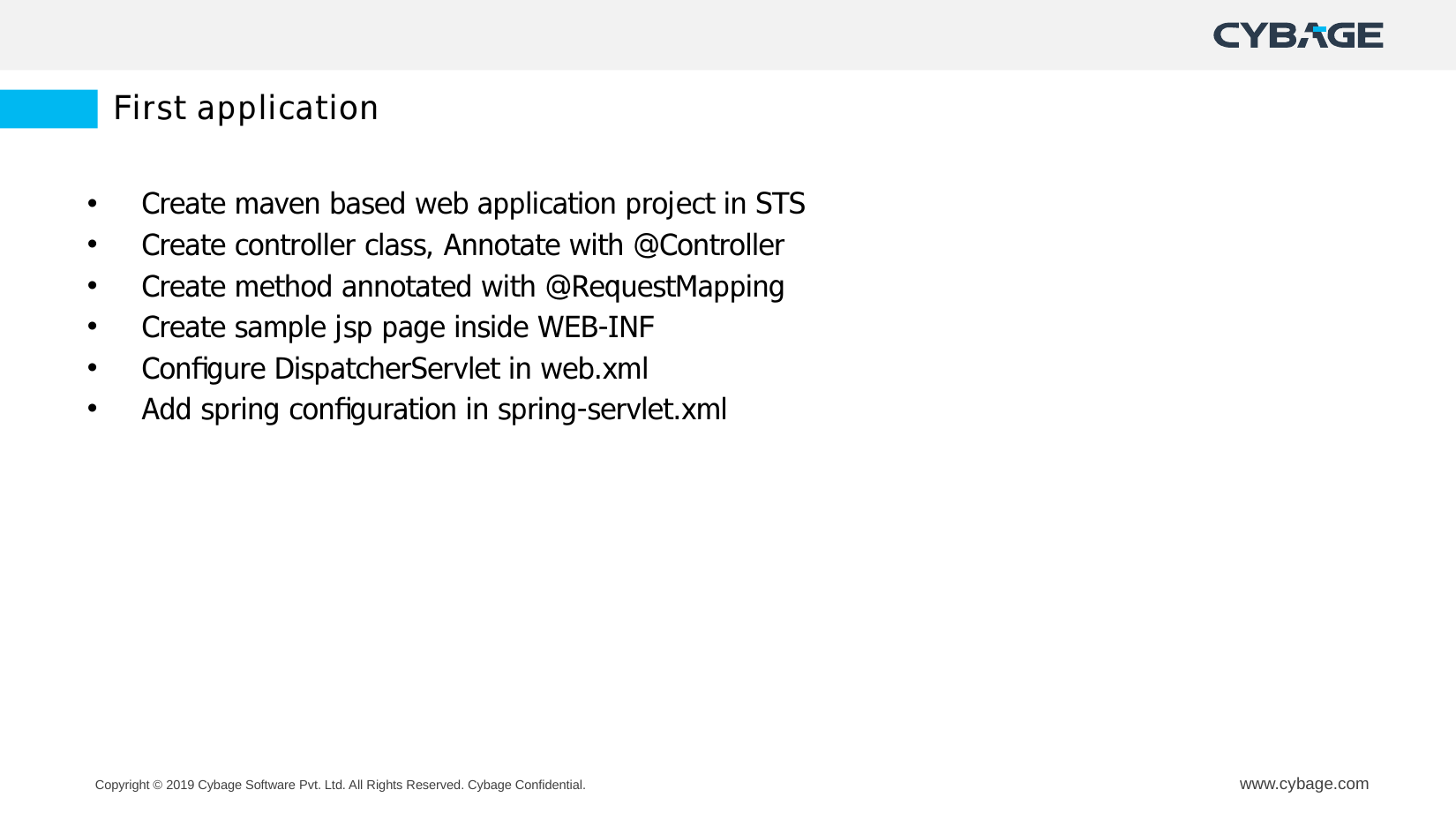

# First application
Create maven based web application project in STS
Create controller class, Annotate with @Controller
Create method annotated with @RequestMapping
Create sample jsp page inside WEB-INF
Configure DispatcherServlet in web.xml
Add spring configuration in spring-servlet.xml